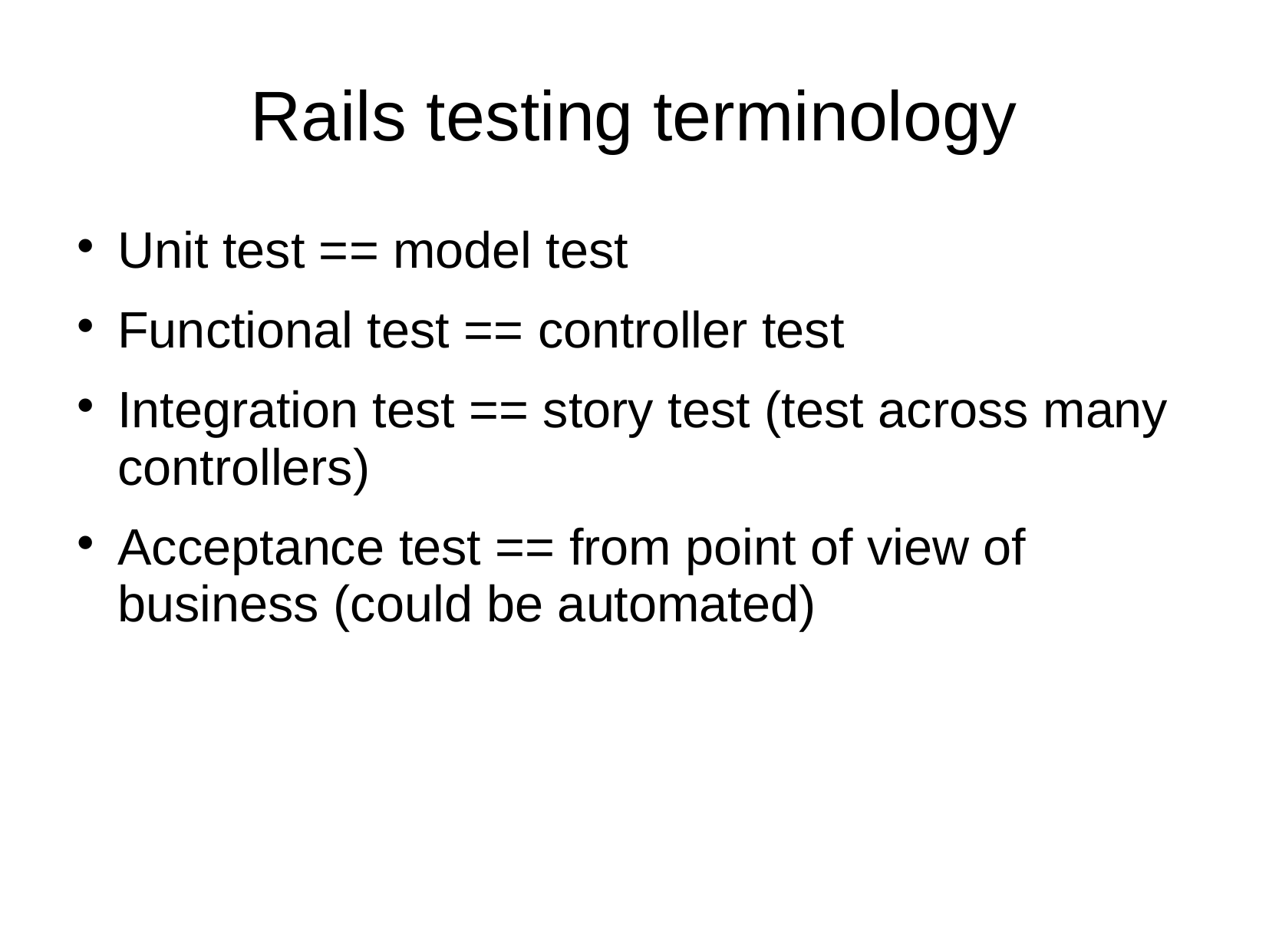

# Rails testing terminology
Unit test == model test
Functional test == controller test
Integration test == story test (test across many controllers)‏
Acceptance test == from point of view of business (could be automated)‏